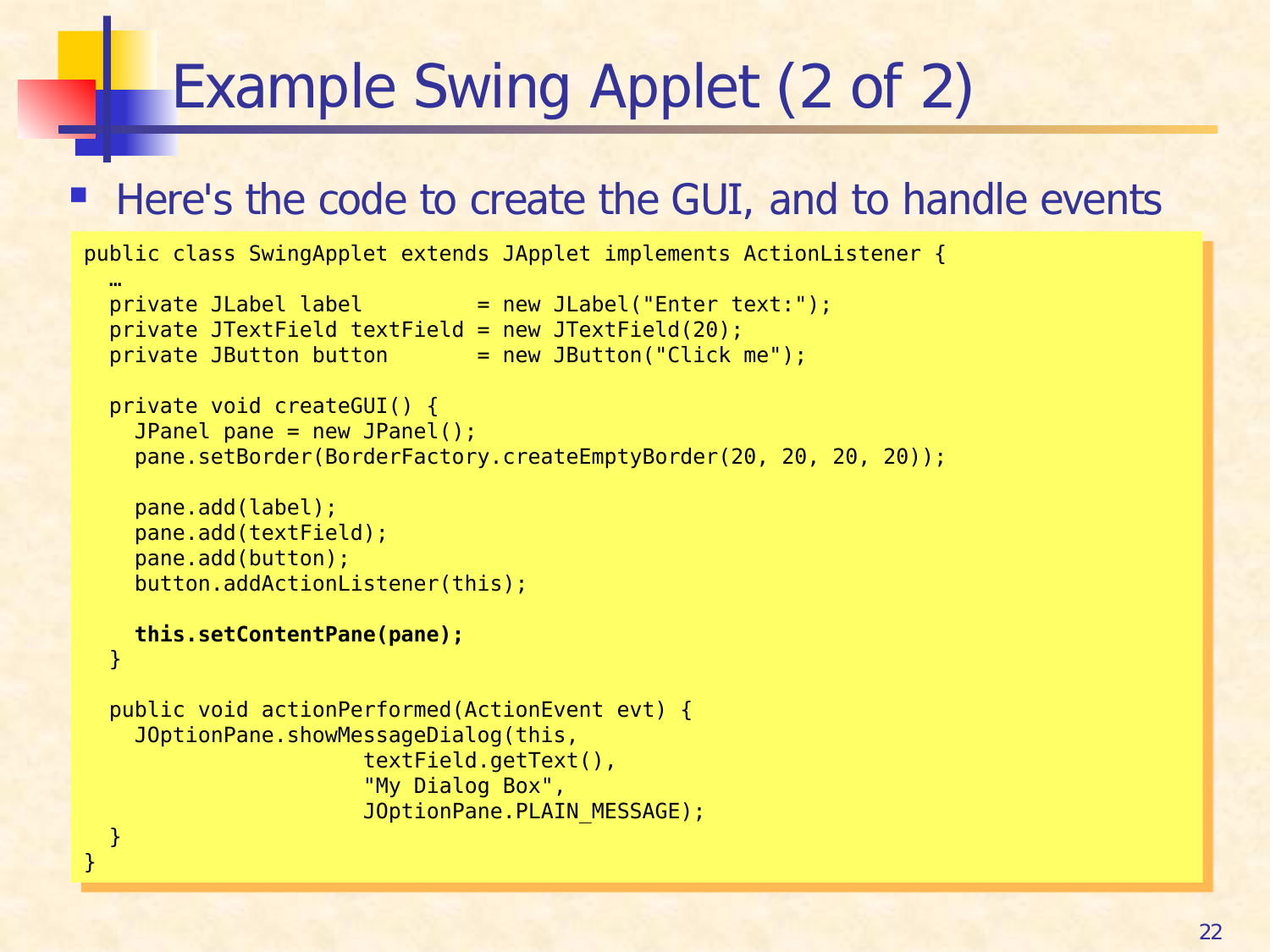

# Example Swing Applet (2 of 2)
Here's the code to create the GUI, and to handle events
public class SwingApplet extends JApplet implements ActionListener {
  …
  private JLabel label         = new JLabel("Enter text:");
  private JTextField textField = new JTextField(20);
  private JButton button       = new JButton("Click me");

  private void createGUI() {
    JPanel pane = new JPanel();
    pane.setBorder(BorderFactory.createEmptyBorder(20, 20, 20, 20));

    pane.add(label);
    pane.add(textField);
    pane.add(button);
    button.addActionListener(this);

    this.setContentPane(pane);
  }

  public void actionPerformed(ActionEvent evt) {
    JOptionPane.showMessageDialog(this,
                      textField.getText(),
                      "My Dialog Box",
                      JOptionPane.PLAIN_MESSAGE);
  }
}
22